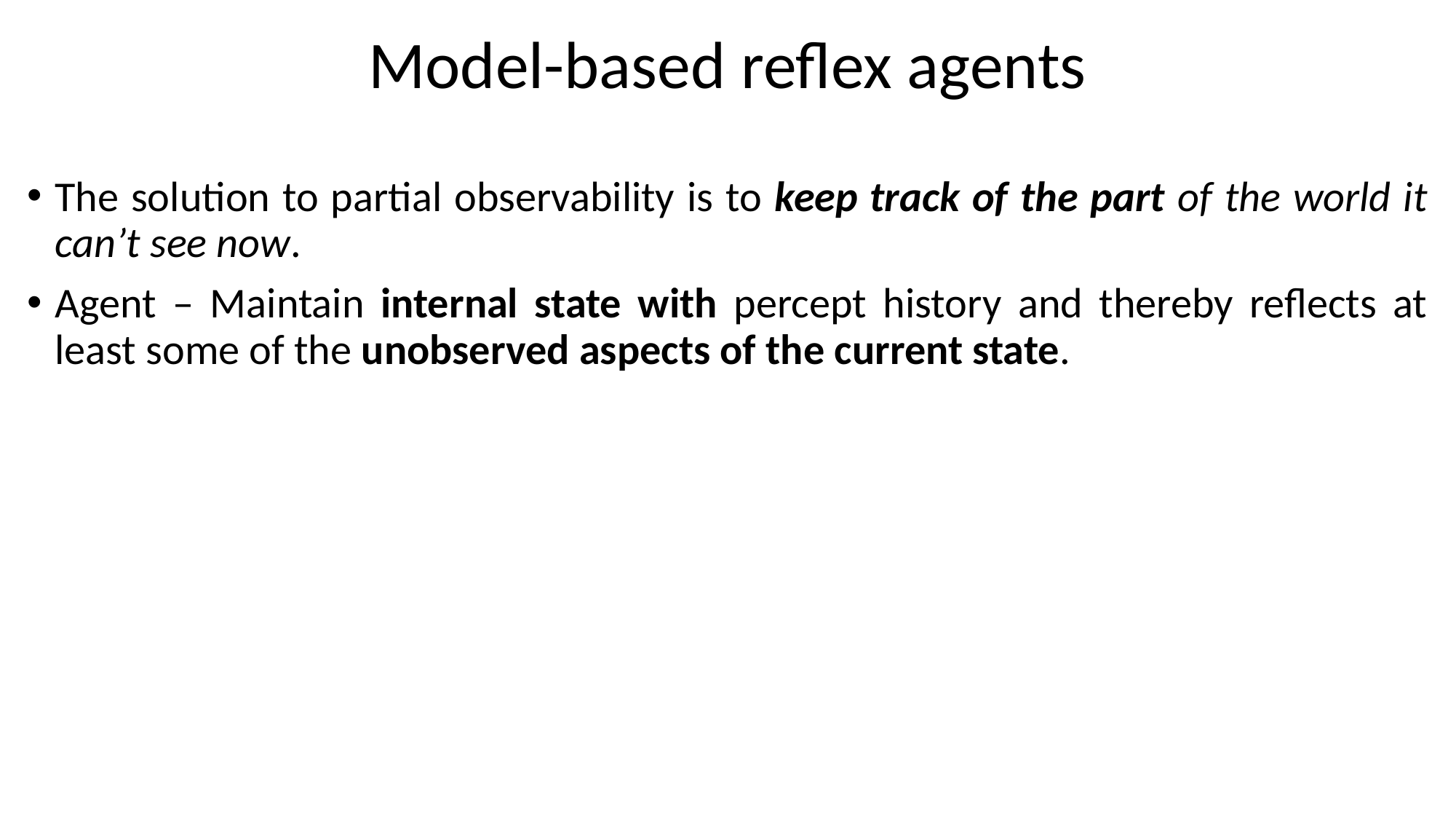

# Model-based reflex agents
The solution to partial observability is to keep track of the part of the world it can’t see now.
Agent – Maintain internal state with percept history and thereby reflects at least some of the unobserved aspects of the current state.